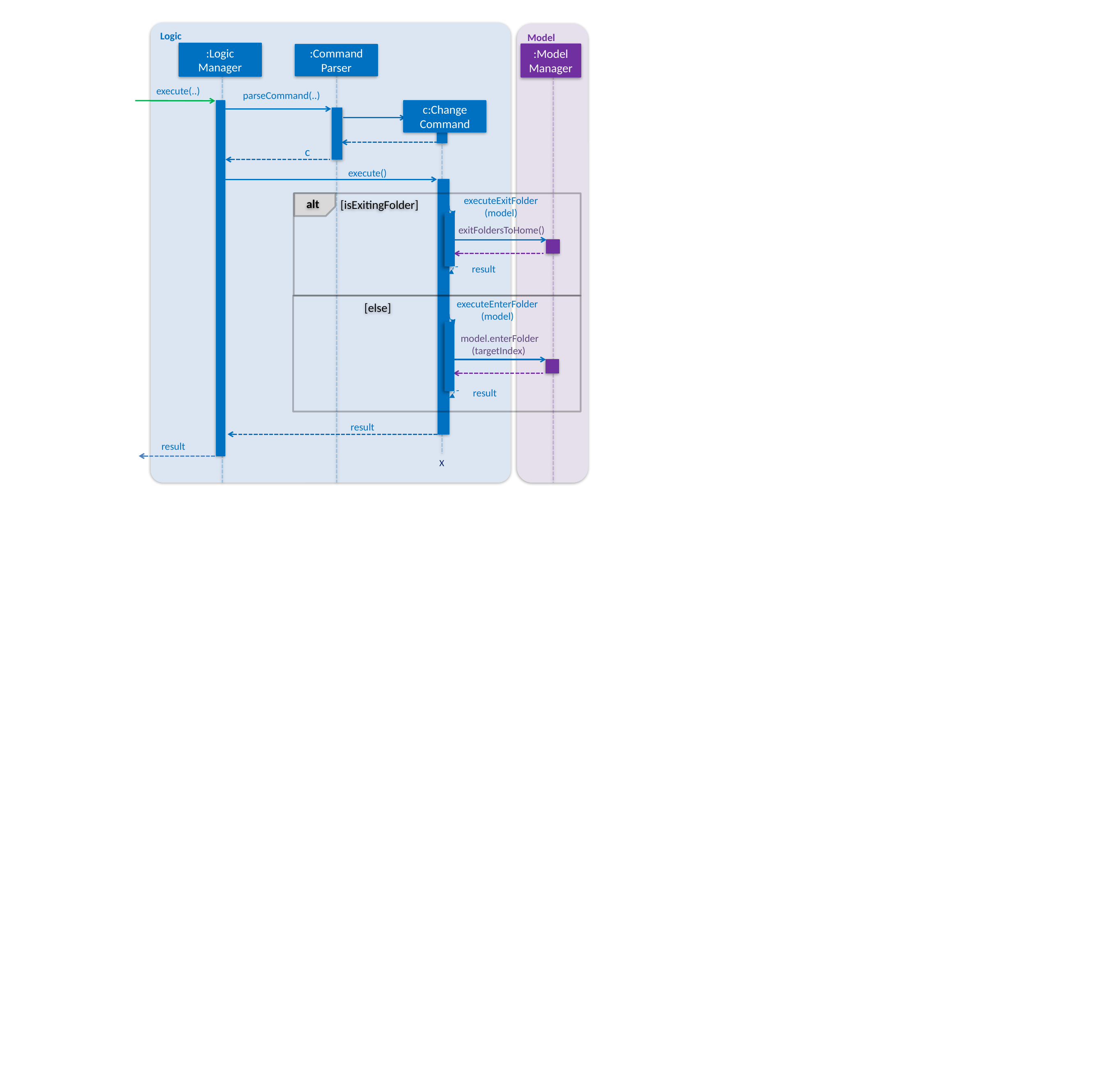

Logic
Model
:Logic Manager
:Model Manager
:Command Parser
execute(..)
parseCommand(..)

c:Change
Command

c
execute()

alt
[isExitingFolder]

executeExitFolder (model)

exitFoldersToHome()

result

[else]
executeEnterFolder (model)

 model.enterFolder (targetIndex)

result
result
result
X